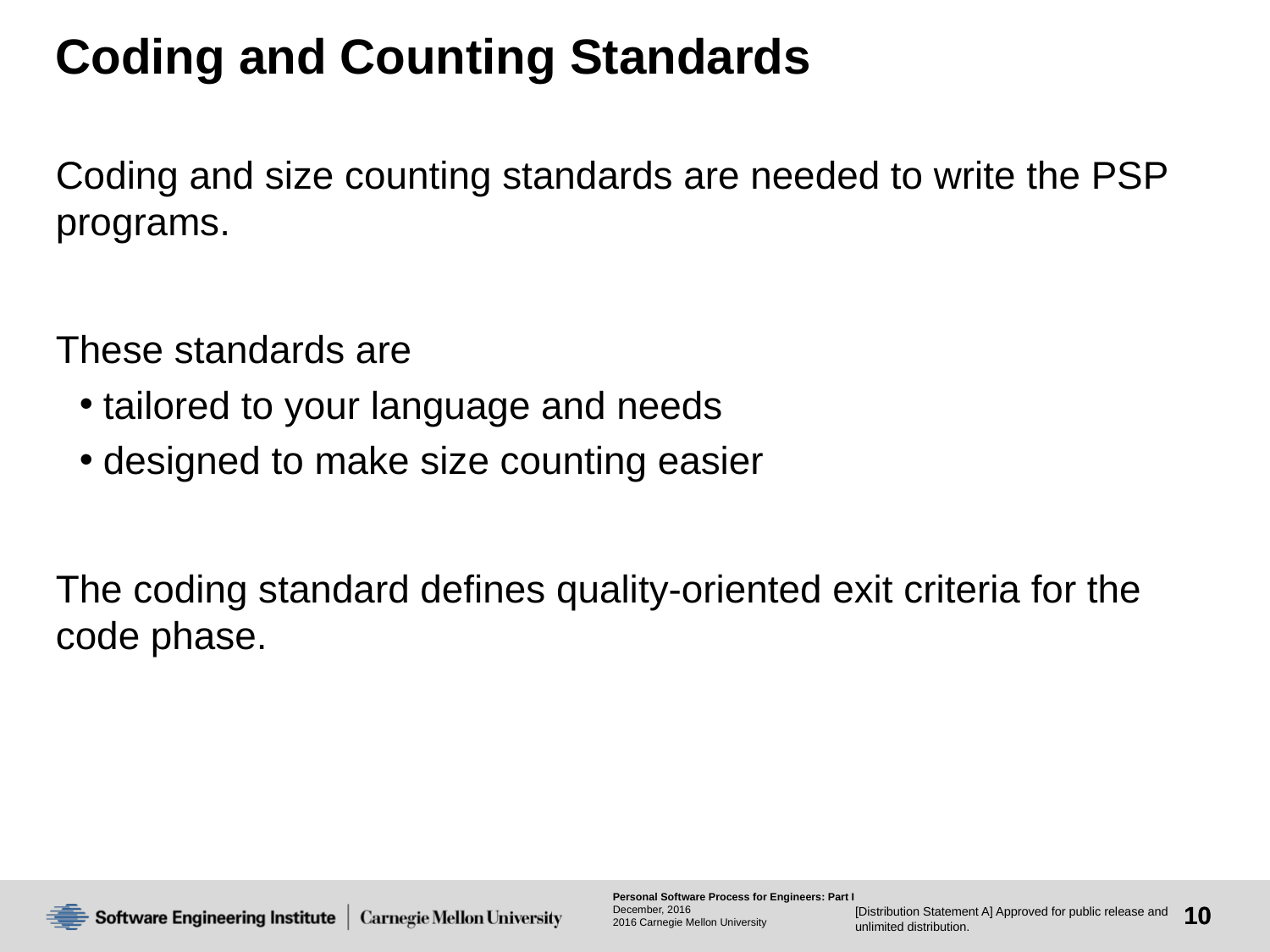

# Coding and Counting Standards
Coding and size counting standards are needed to write the PSP programs.

These standards are
tailored to your language and needs
designed to make size counting easier

The coding standard defines quality-oriented exit criteria for the code phase.